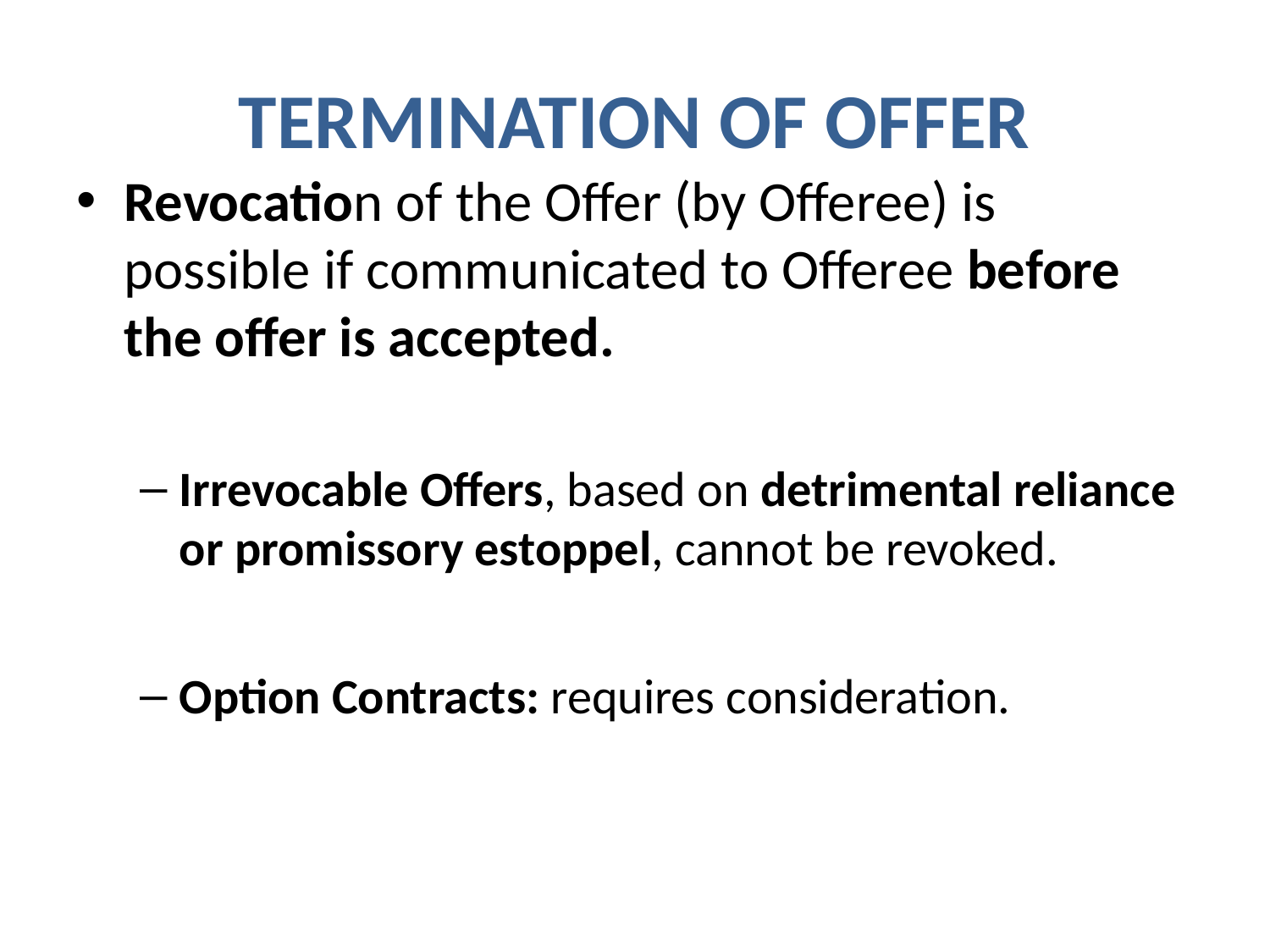

# TERMINATION OF OFFER
Revocation of the Offer (by Offeree) is possible if communicated to Offeree before the offer is accepted.

Irrevocable Offers, based on detrimental reliance or promissory estoppel, cannot be revoked.

Option Contracts: requires consideration.